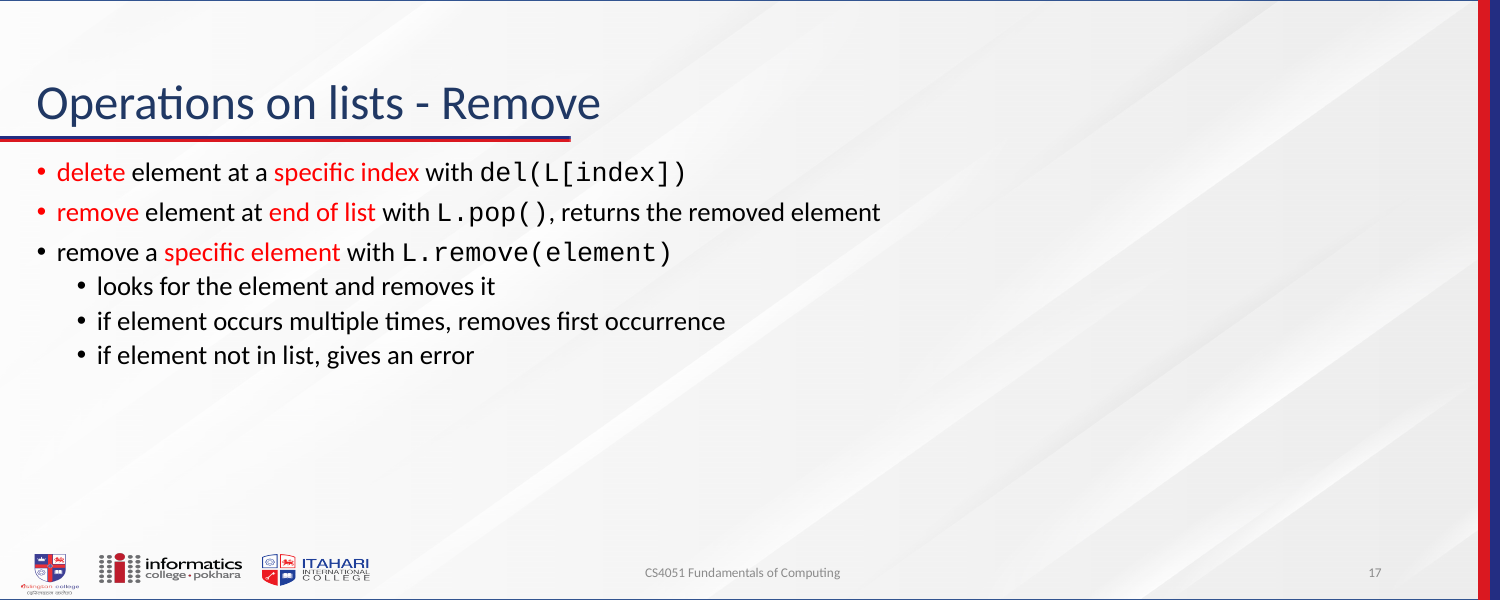

# Operations on lists - Remove
delete element at a specific index with del(L[index])
remove element at end of list with L.pop(), returns the removed element
remove a specific element with L.remove(element)
looks for the element and removes it
if element occurs multiple times, removes first occurrence
if element not in list, gives an error
CS4051 Fundamentals of Computing
17